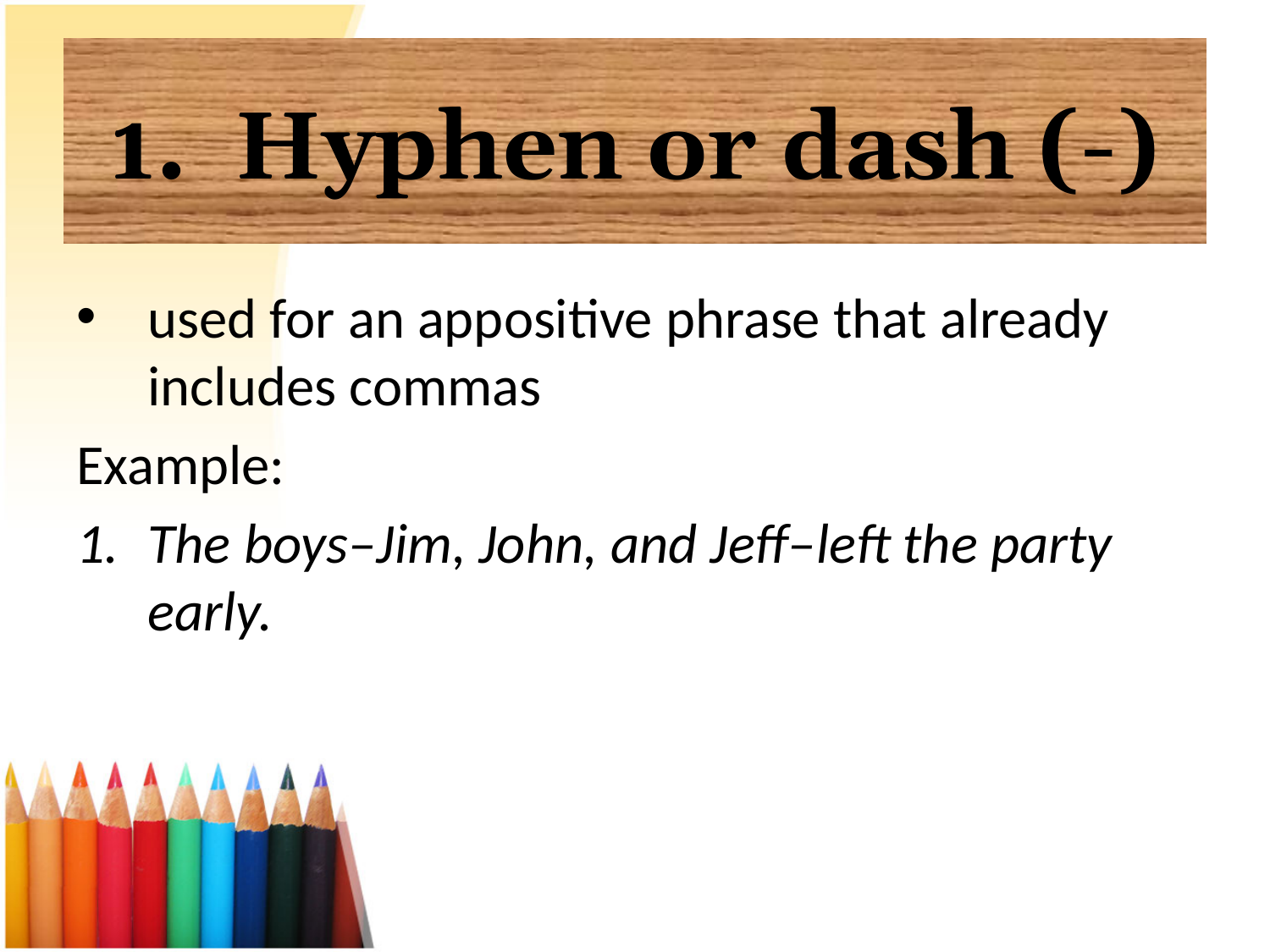

# 1.  Hyphen or dash (-)
used for an appositive phrase that already includes commas
Example:
The boys–Jim, John, and Jeff–left the party early.